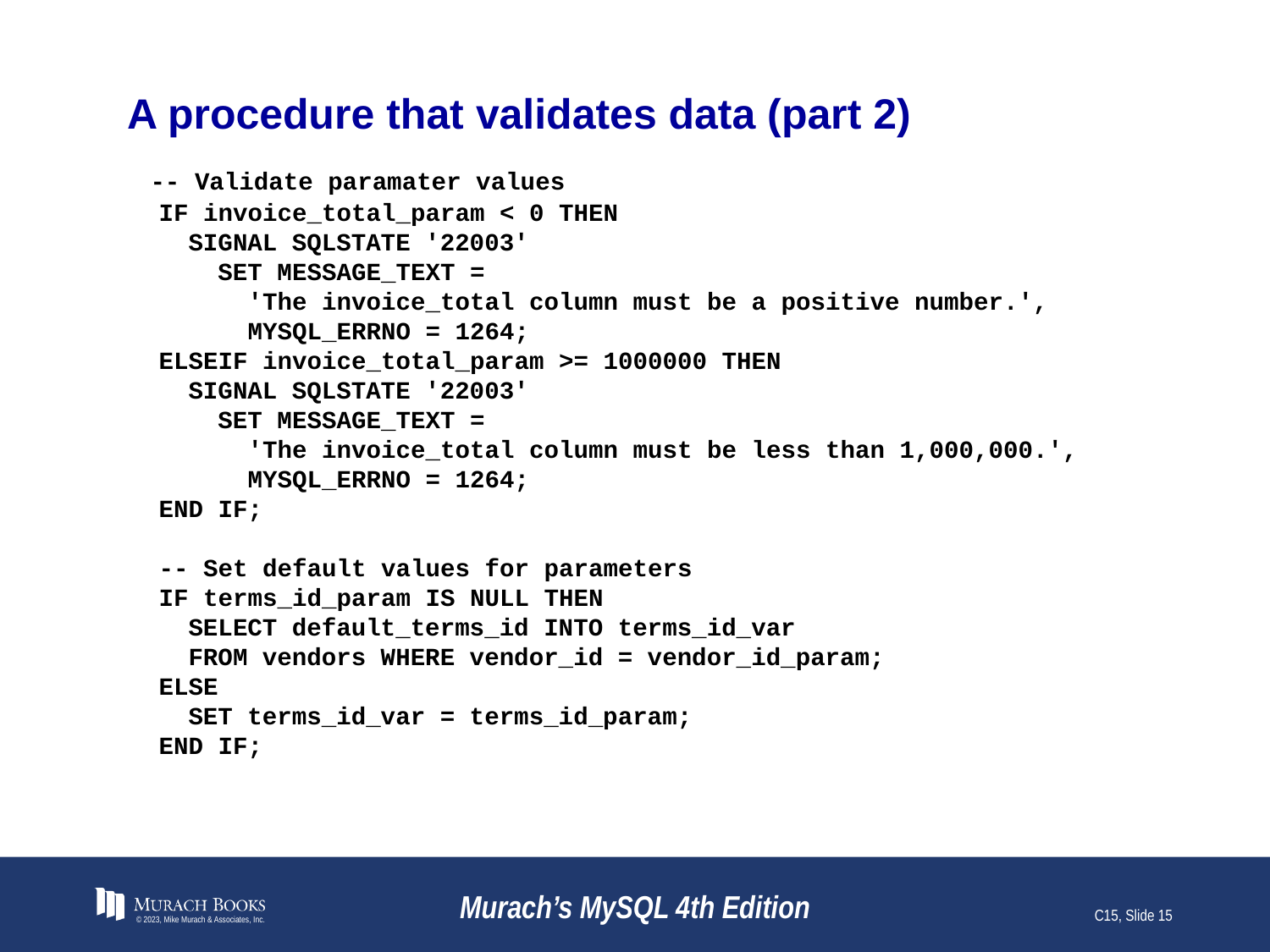

# A procedure that validates data (part 2)
 -- Validate paramater values
  IF invoice_total_param < 0 THEN
    SIGNAL SQLSTATE '22003'
      SET MESSAGE_TEXT =
        'The invoice_total column must be a positive number.',
        MYSQL_ERRNO = 1264;
  ELSEIF invoice_total_param >= 1000000 THEN
    SIGNAL SQLSTATE '22003'
      SET MESSAGE_TEXT =
        'The invoice_total column must be less than 1,000,000.',
        MYSQL_ERRNO = 1264;
  END IF;

  -- Set default values for parameters
  IF terms_id_param IS NULL THEN
    SELECT default_terms_id INTO terms_id_var
    FROM vendors WHERE vendor_id = vendor_id_param;
  ELSE
    SET terms_id_var = terms_id_param;
  END IF;
© 2023, Mike Murach & Associates, Inc.
Murach’s MySQL 4th Edition

C15, Slide 15